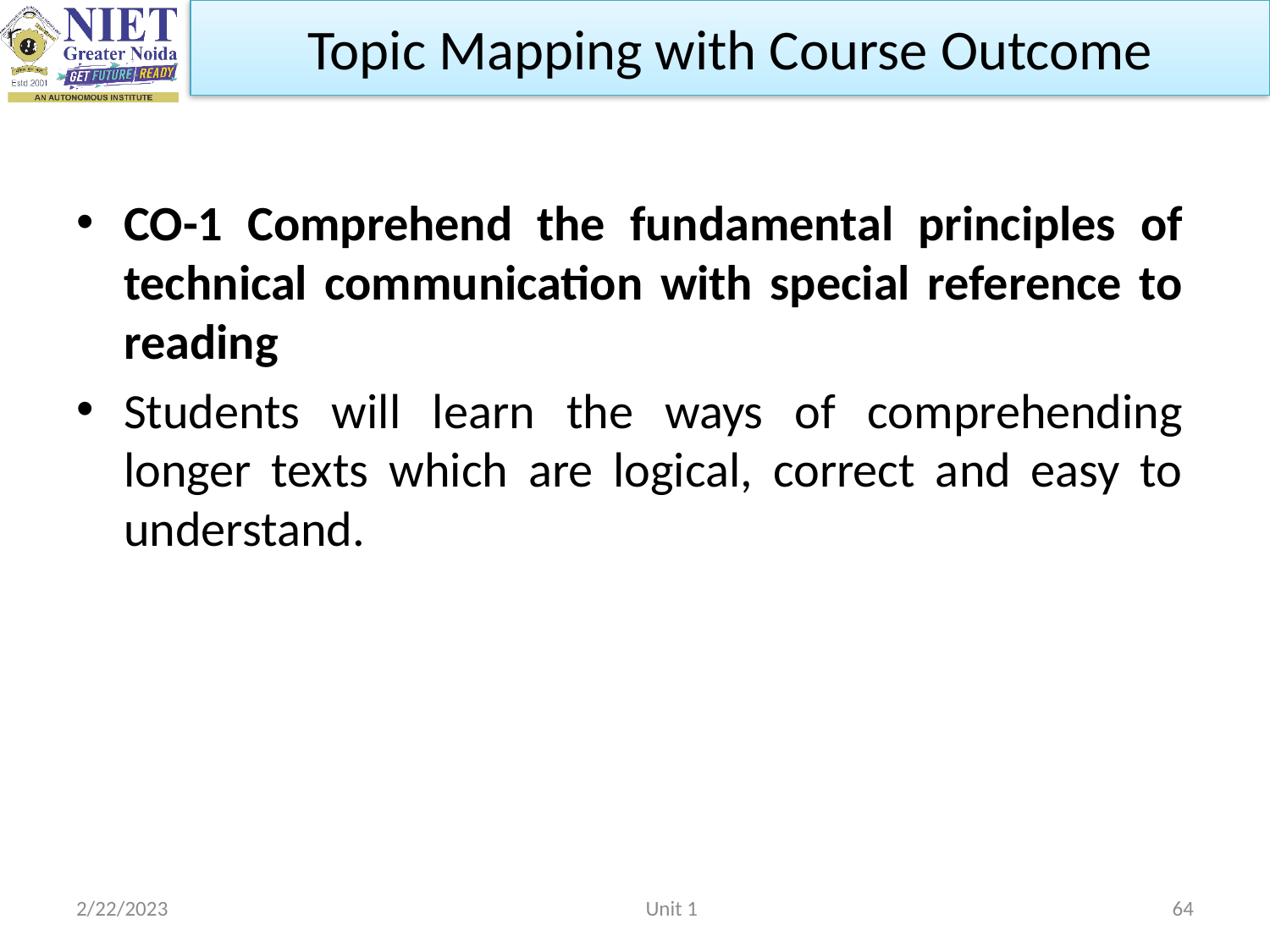

Topic Mapping with Course Outcome

CO-1 Comprehend the fundamental principles of technical communication with special reference to reading
Students will learn the ways of comprehending longer texts which are logical, correct and easy to understand.

2/22/2023
Unit 1
64